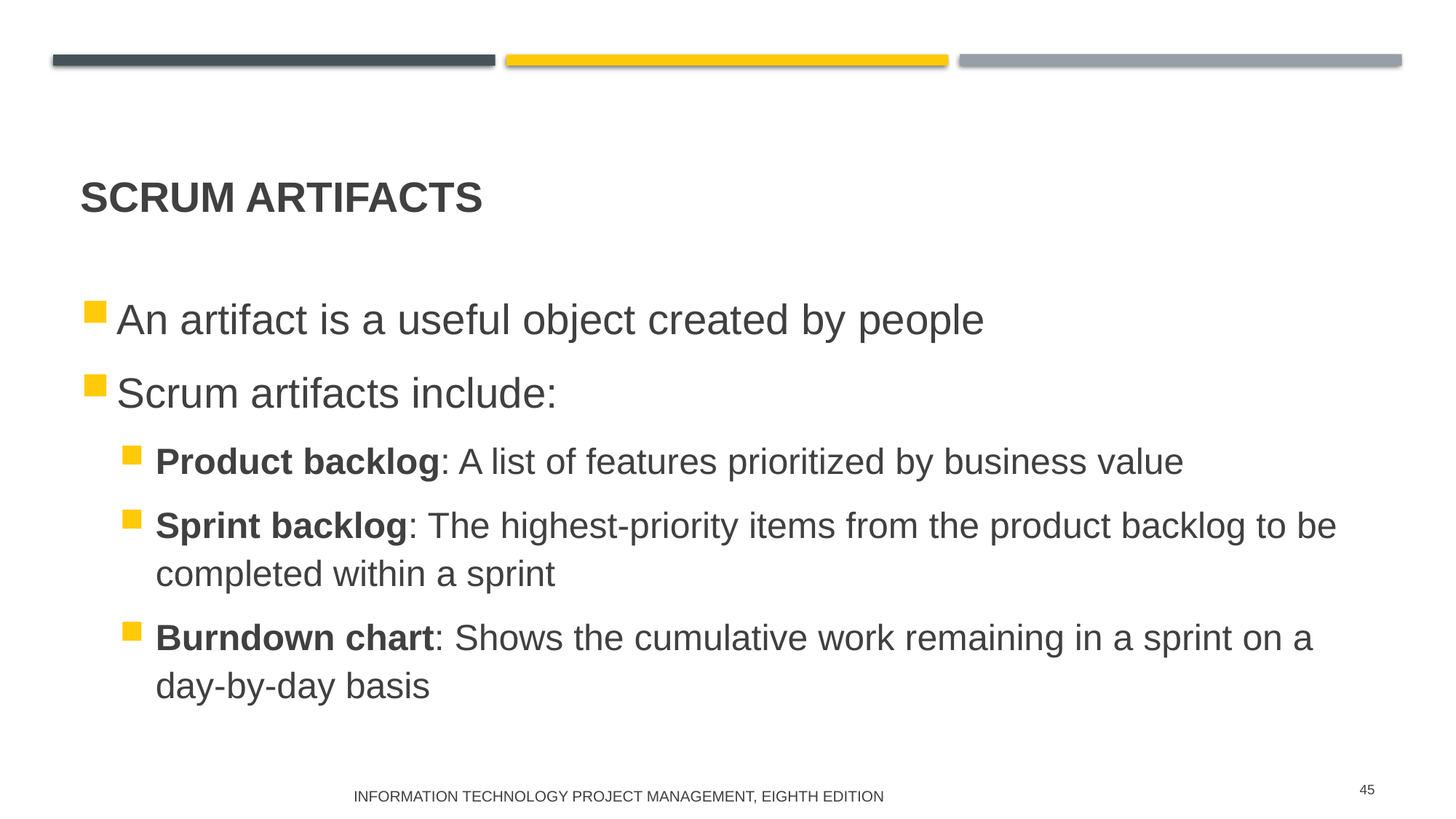

# Scrum Artifacts
An artifact is a useful object created by people
Scrum artifacts include:
Product backlog: A list of features prioritized by business value
Sprint backlog: The highest-priority items from the product backlog to be completed within a sprint
Burndown chart: Shows the cumulative work remaining in a sprint on a day-by-day basis
Information Technology Project Management, Eighth Edition
45